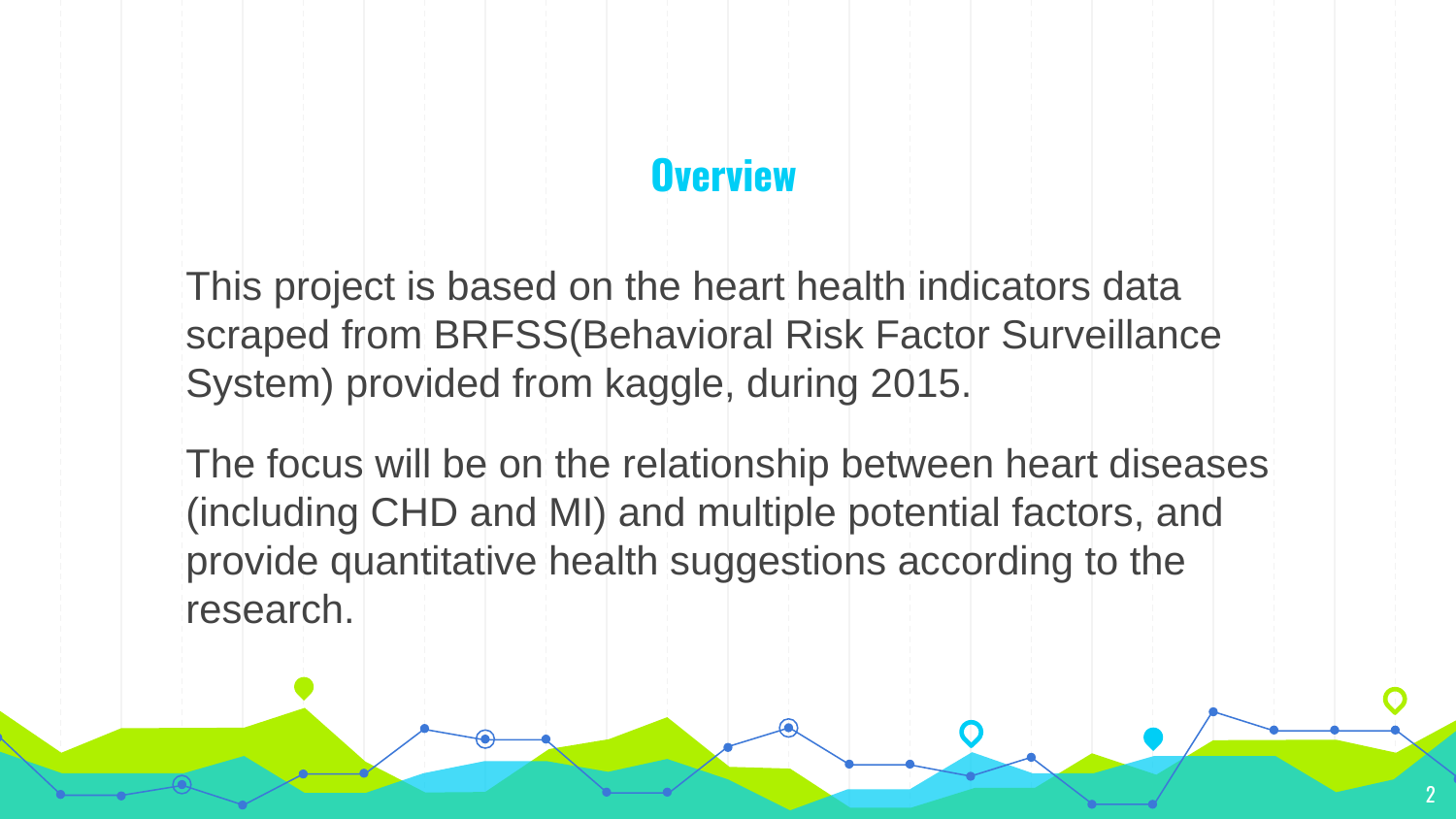

# Overview
This project is based on the heart health indicators data scraped from BRFSS(Behavioral Risk Factor Surveillance System) provided from kaggle, during 2015.
The focus will be on the relationship between heart diseases (including CHD and MI) and multiple potential factors, and provide quantitative health suggestions according to the research.

2